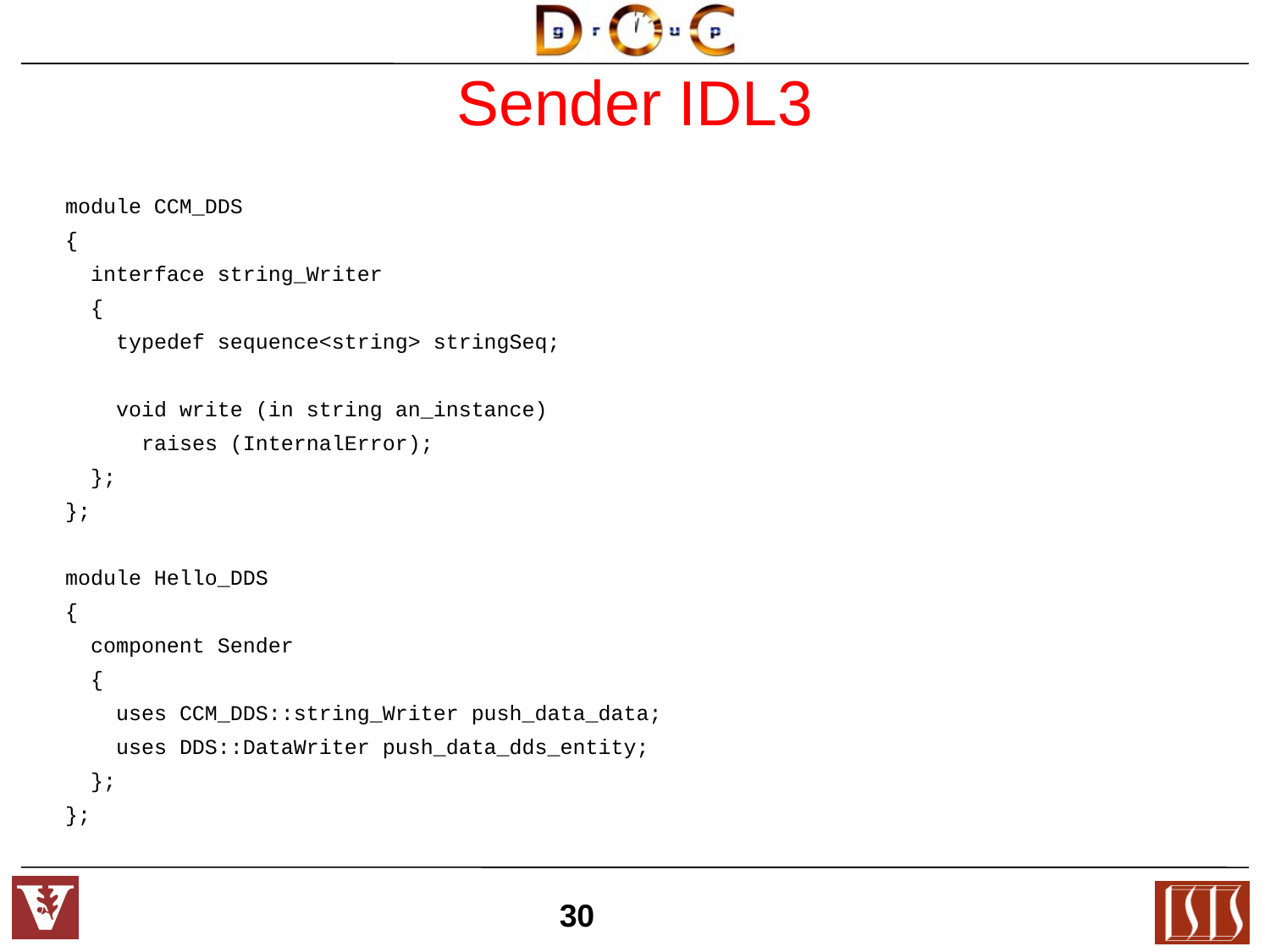

# Sender IDL3

module CCM_DDS
{
  interface string_Writer
  {
    typedef sequence<string> stringSeq;

    void write (in string an_instance)
      raises (InternalError);
  };
};

module Hello_DDS
{
  component Sender
  {
    uses CCM_DDS::string_Writer push_data_data;
    uses DDS::DataWriter push_data_dds_entity;
  };
};